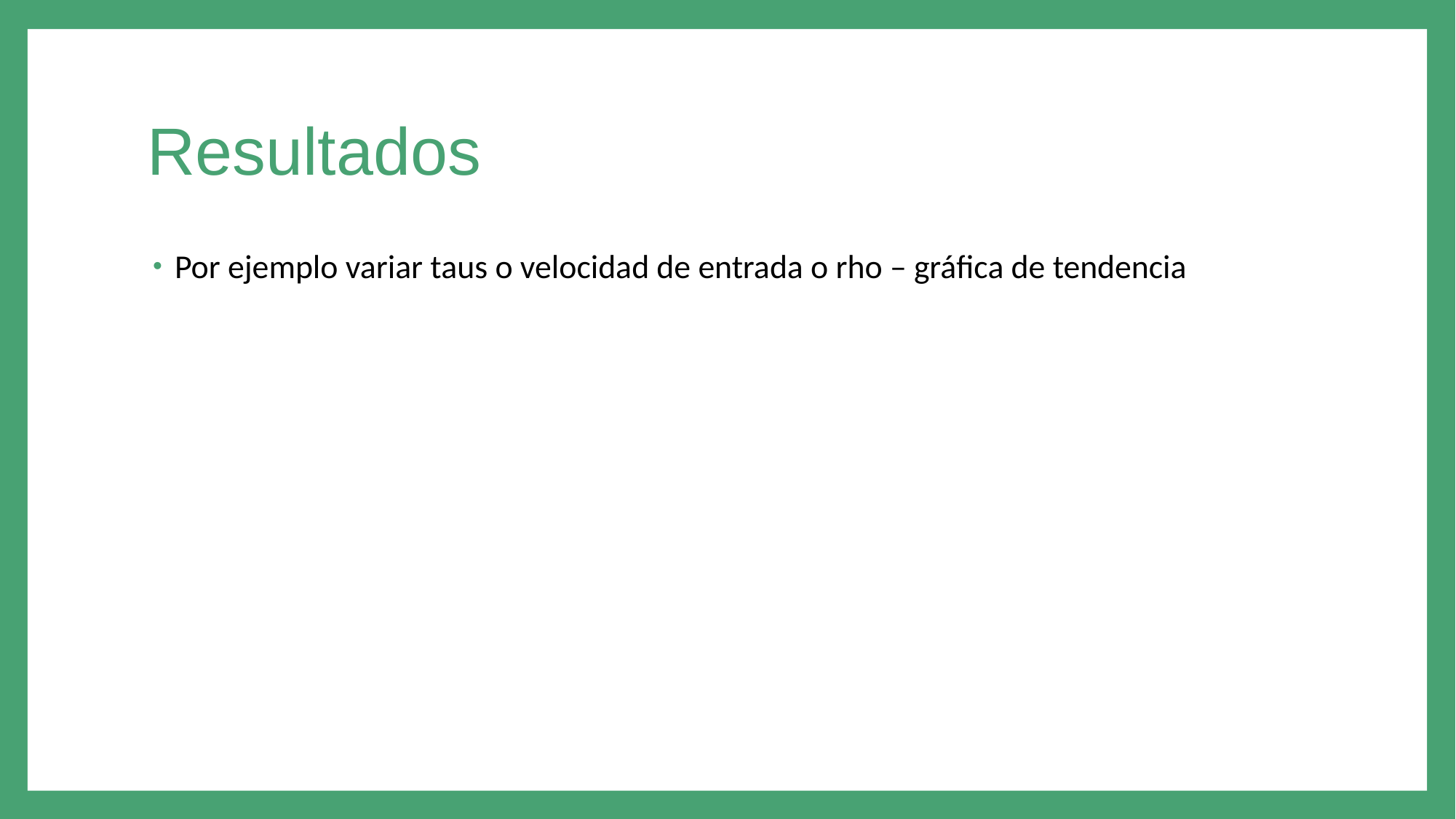

# Resultados
Por ejemplo variar taus o velocidad de entrada o rho – gráfica de tendencia